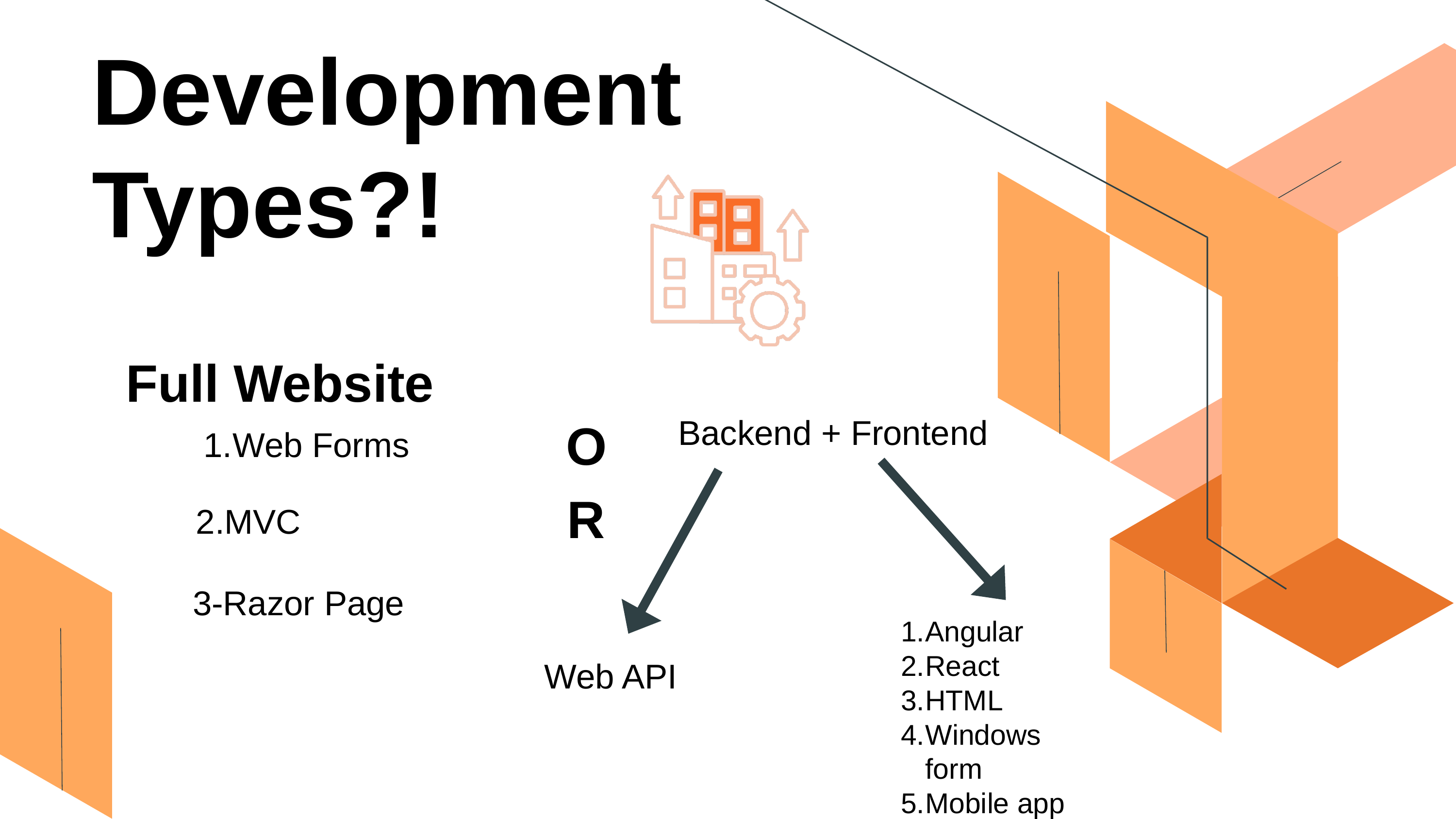

Development Types?!

Full Website

OR
Backend + Frontend

Web Forms

2.MVC

3-Razor Page

Angular
React
HTML
Windows form
Mobile app

Web API